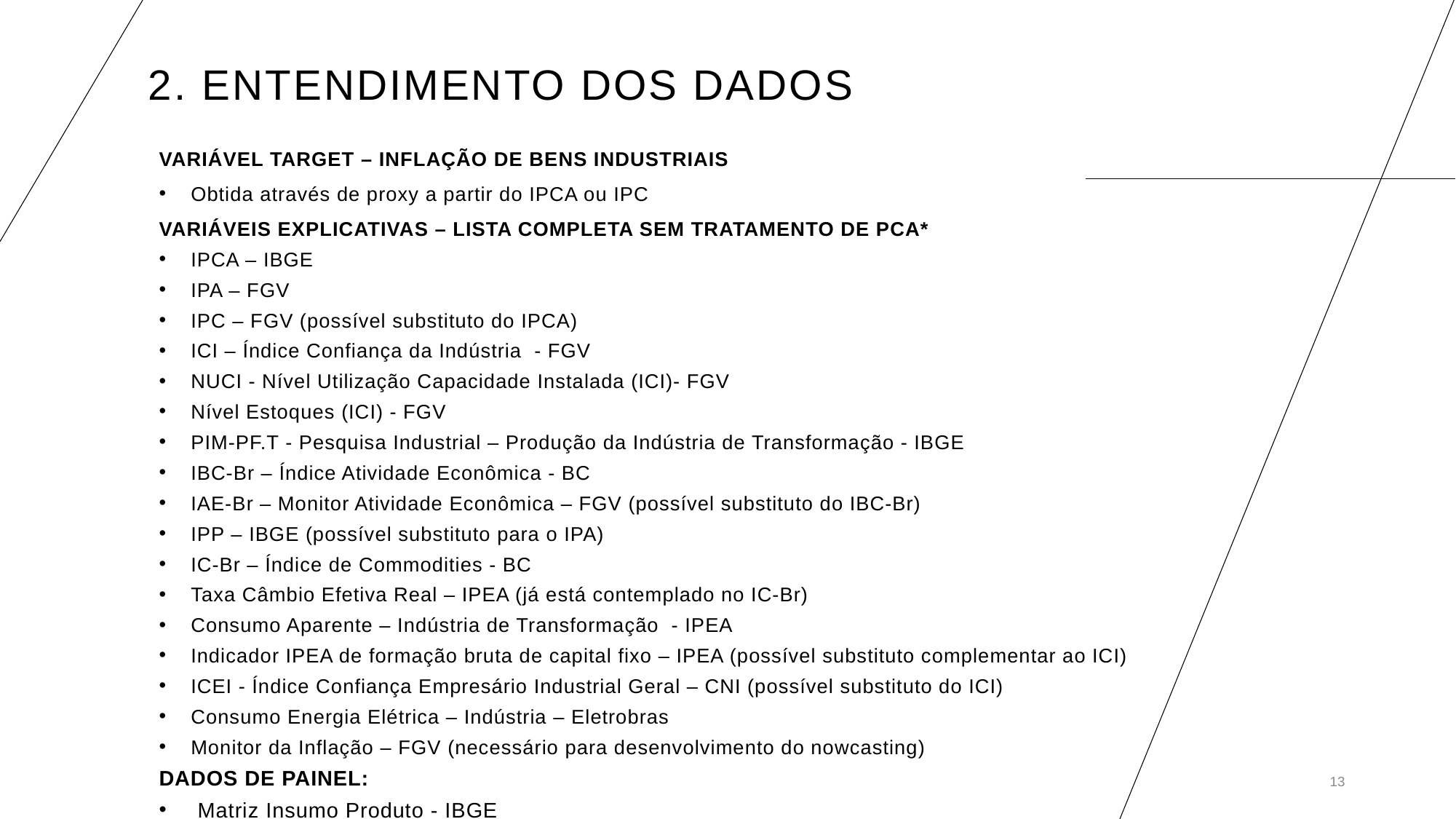

# 2. Entendimento dos DADOS
VARIÁVEL TARGET – INFLAÇÃO DE BENS INDUSTRIAIS
Obtida através de proxy a partir do IPCA ou IPC
VARIÁVEIS EXPLICATIVAS – LISTA COMPLETA SEM TRATAMENTO DE PCA*
IPCA – IBGE
IPA – FGV
IPC – FGV (possível substituto do IPCA)
ICI – Índice Confiança da Indústria  - FGV
NUCI - Nível Utilização Capacidade Instalada (ICI)- FGV
Nível Estoques (ICI) - FGV
PIM-PF.T - Pesquisa Industrial – Produção da Indústria de Transformação - IBGE
IBC-Br – Índice Atividade Econômica - BC
IAE-Br – Monitor Atividade Econômica – FGV (possível substituto do IBC-Br)
IPP – IBGE (possível substituto para o IPA)
IC-Br – Índice de Commodities - BC
Taxa Câmbio Efetiva Real – IPEA (já está contemplado no IC-Br)
Consumo Aparente – Indústria de Transformação  - IPEA
Indicador IPEA de formação bruta de capital fixo – IPEA (possível substituto complementar ao ICI)
ICEI - Índice Confiança Empresário Industrial Geral – CNI (possível substituto do ICI)
Consumo Energia Elétrica – Indústria – Eletrobras
Monitor da Inflação – FGV (necessário para desenvolvimento do nowcasting)
DADOS DE PAINEL:
Matriz Insumo Produto - IBGE

13